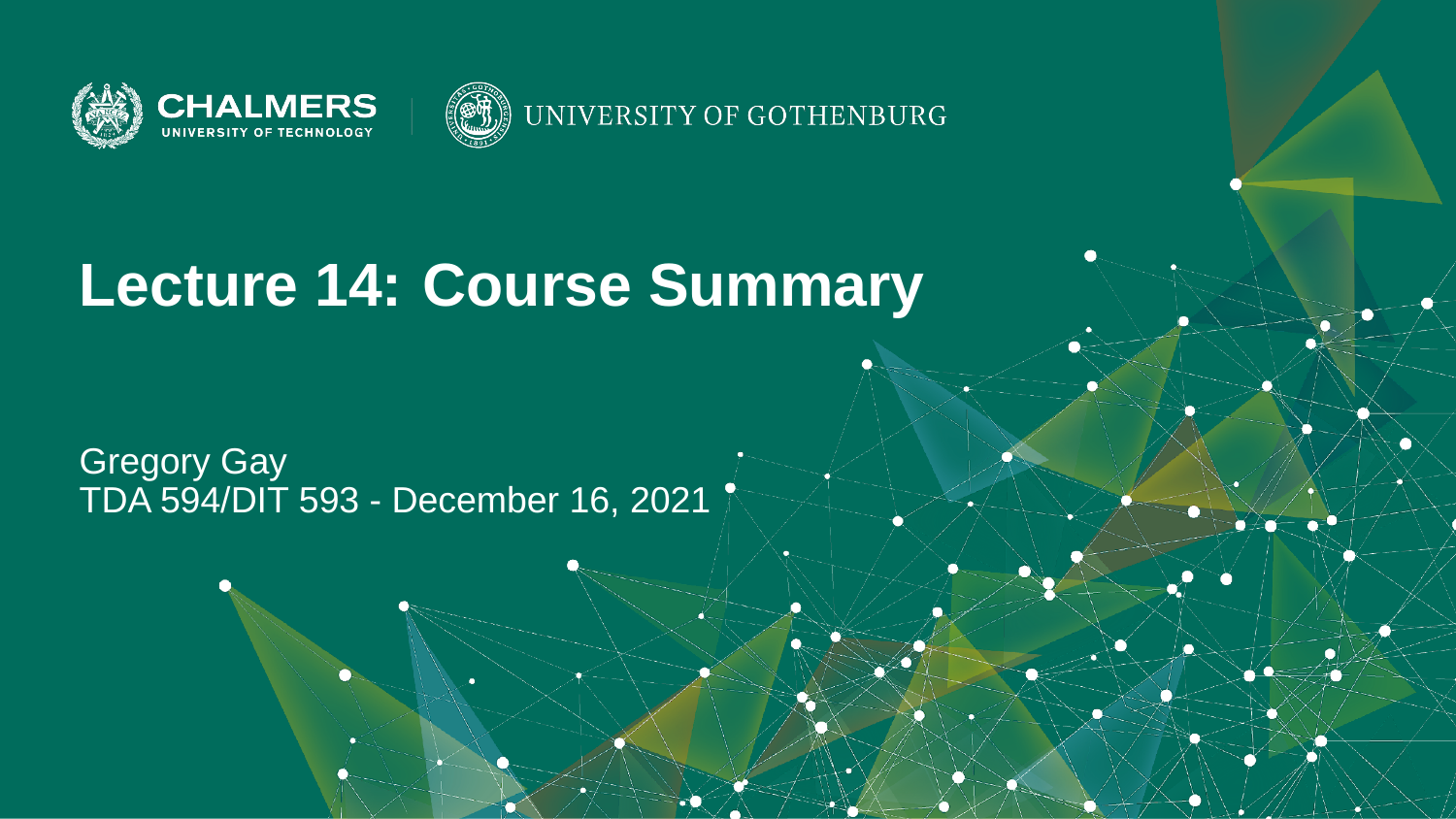

Lecture 14: Course Summary
Gregory Gay
TDA 594/DIT 593 - December 16, 2021